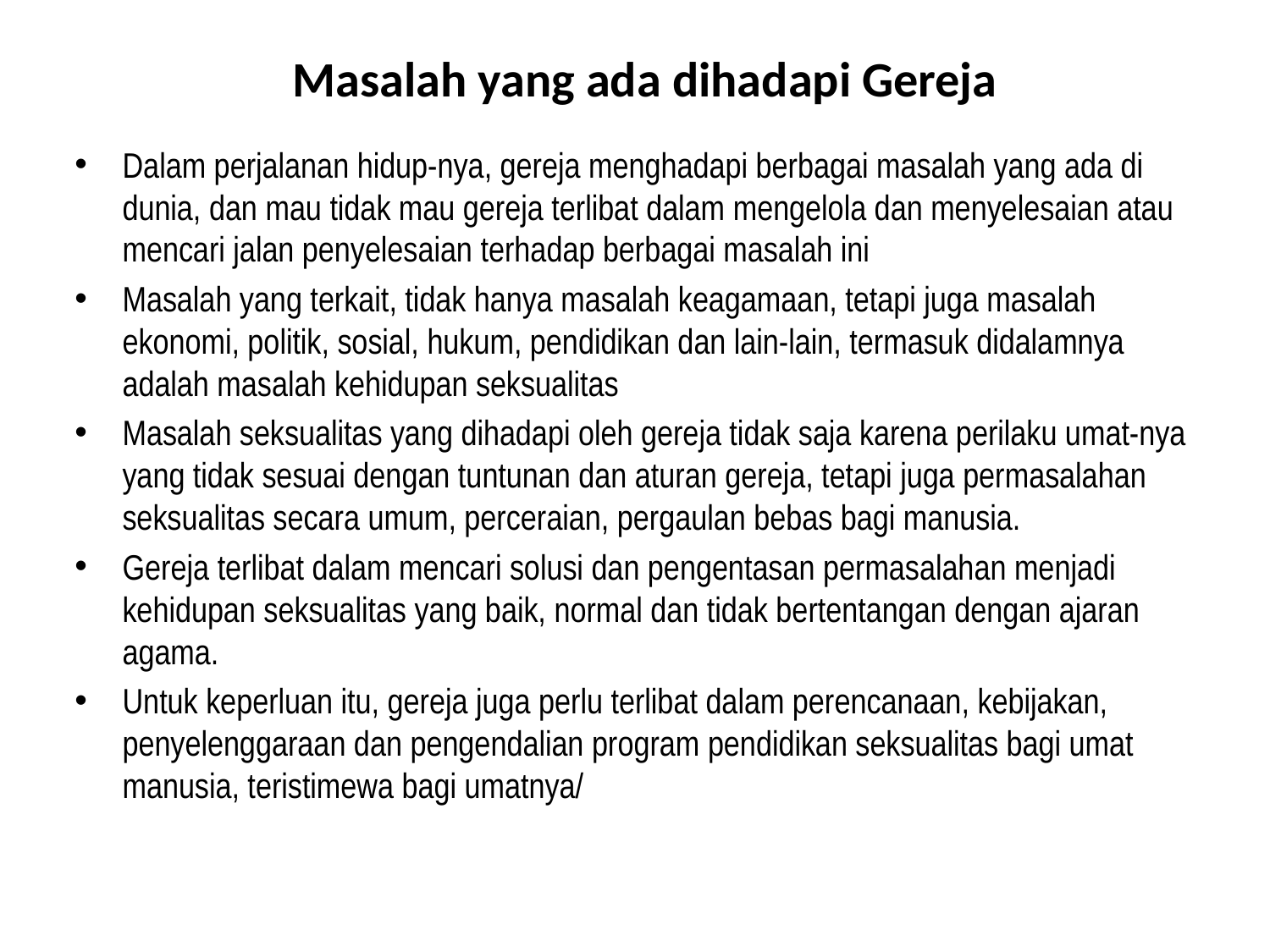

# Masalah yang ada dihadapi Gereja
Dalam perjalanan hidup-nya, gereja menghadapi berbagai masalah yang ada di dunia, dan mau tidak mau gereja terlibat dalam mengelola dan menyelesaian atau mencari jalan penyelesaian terhadap berbagai masalah ini
Masalah yang terkait, tidak hanya masalah keagamaan, tetapi juga masalah ekonomi, politik, sosial, hukum, pendidikan dan lain-lain, termasuk didalamnya adalah masalah kehidupan seksualitas
Masalah seksualitas yang dihadapi oleh gereja tidak saja karena perilaku umat-nya yang tidak sesuai dengan tuntunan dan aturan gereja, tetapi juga permasalahan seksualitas secara umum, perceraian, pergaulan bebas bagi manusia.
Gereja terlibat dalam mencari solusi dan pengentasan permasalahan menjadi kehidupan seksualitas yang baik, normal dan tidak bertentangan dengan ajaran agama.
Untuk keperluan itu, gereja juga perlu terlibat dalam perencanaan, kebijakan, penyelenggaraan dan pengendalian program pendidikan seksualitas bagi umat manusia, teristimewa bagi umatnya/